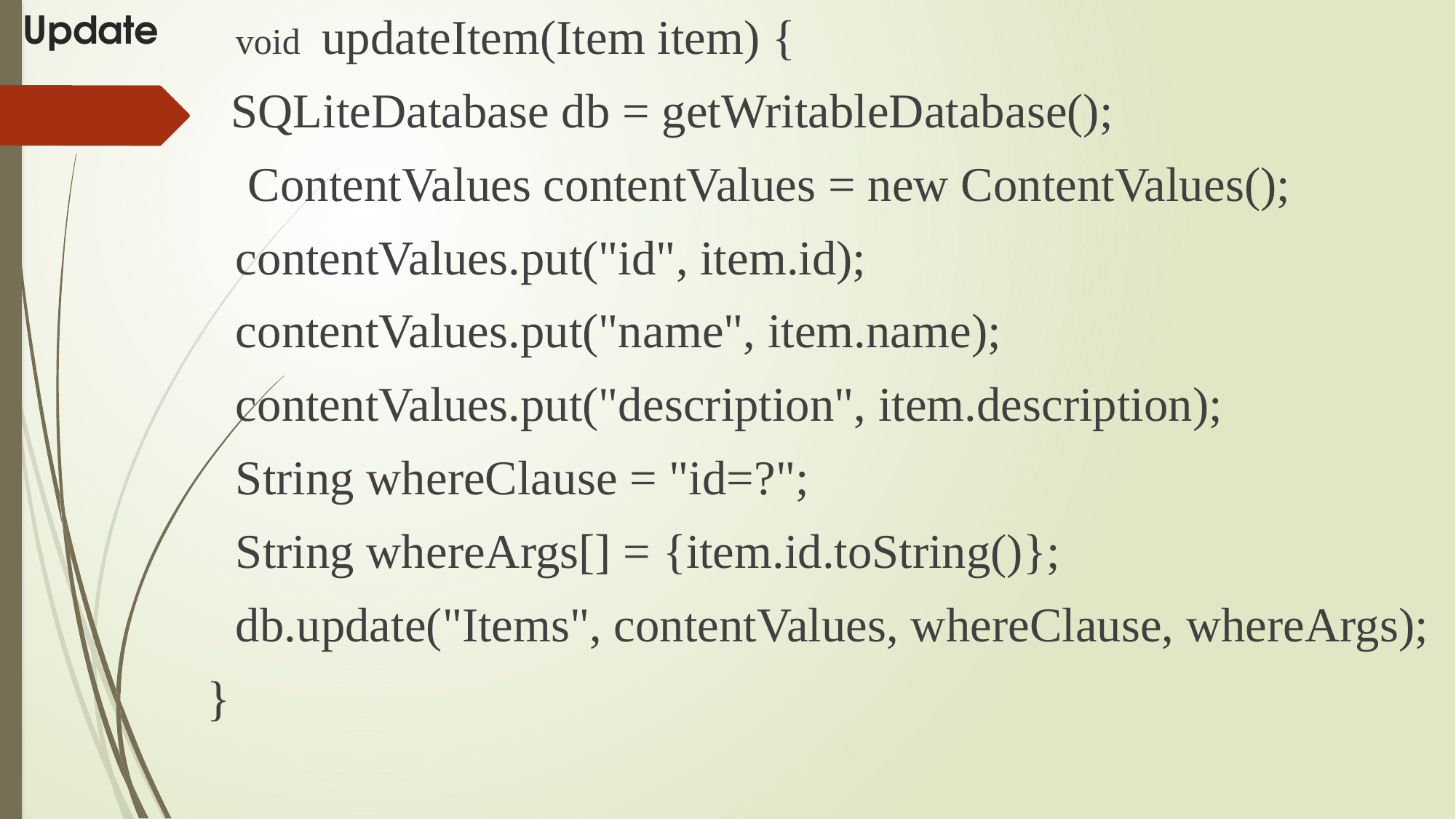

# Update
	void  updateItem(Item item) {
    SQLiteDatabase db = getWritableDatabase();
	 ContentValues contentValues = new ContentValues();
	contentValues.put("id", item.id);
	contentValues.put("name", item.name);
	contentValues.put("description", item.description);
	String whereClause = "id=?";
	String whereArgs[] = {item.id.toString()};
	db.update("Items", contentValues, whereClause, whereArgs);
 }